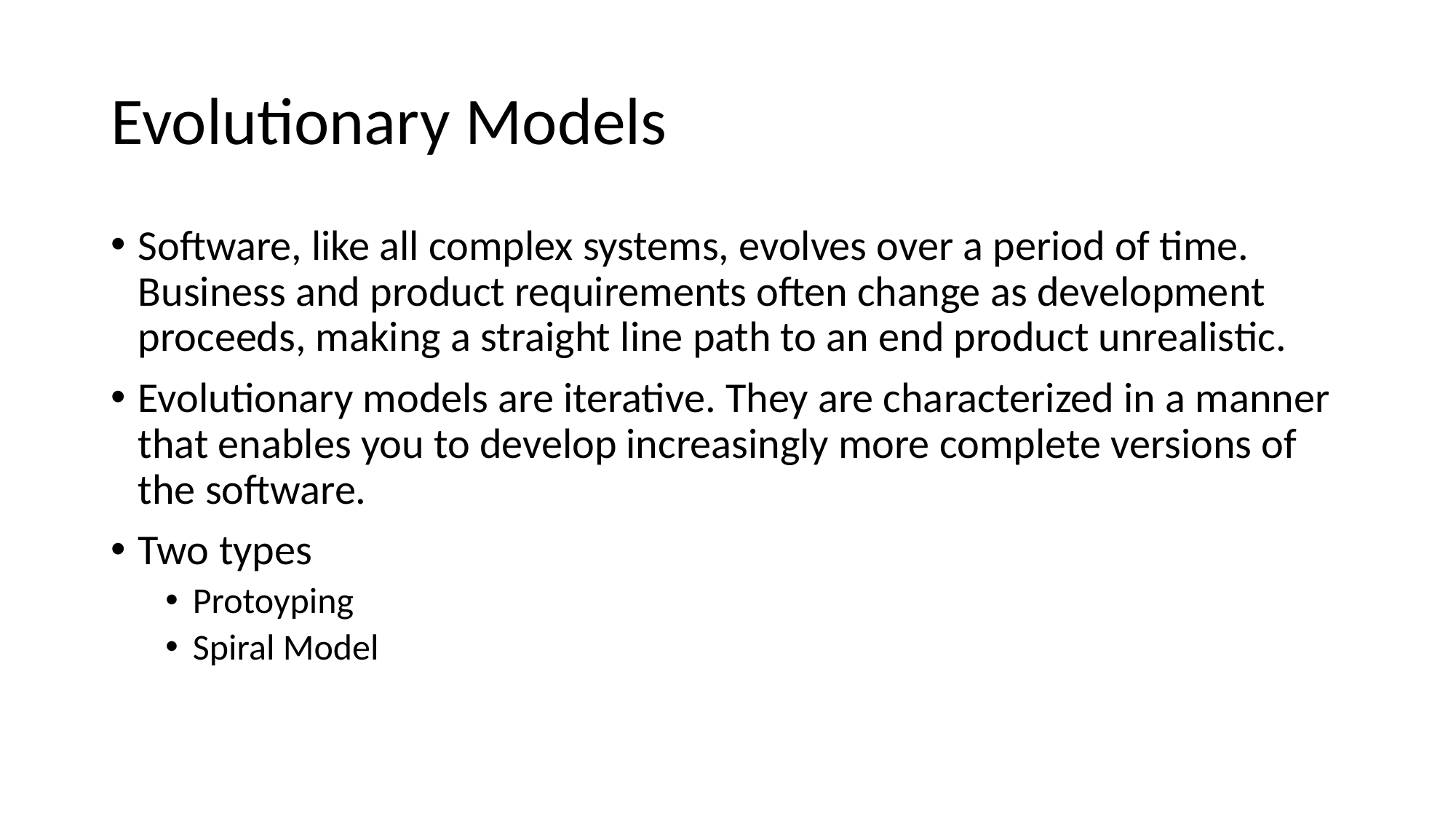

# Evolutionary Models
Software, like all complex systems, evolves over a period of time. Business and product requirements often change as development proceeds, making a straight line path to an end product unrealistic.
Evolutionary models are iterative. They are characterized in a manner that enables you to develop increasingly more complete versions of the software.
Two types
Protoyping
Spiral Model